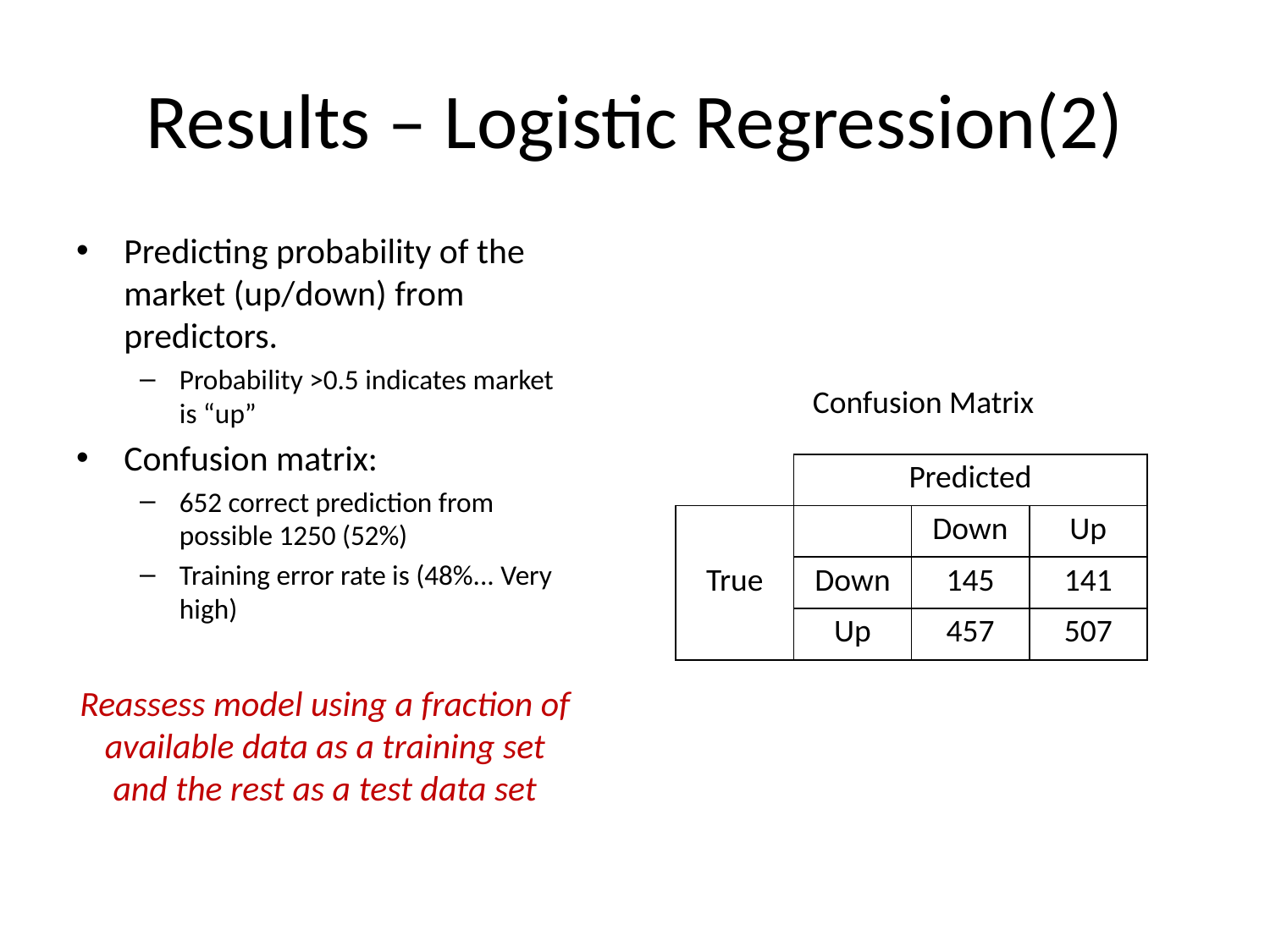

# Results – Logistic Regression(2)
Predicting probability of the market (up/down) from predictors.
Probability >0.5 indicates market is “up”
Confusion matrix:
652 correct prediction from possible 1250 (52%)
Training error rate is (48%... Very high)

Reassess model using a fraction of available data as a training set and the rest as a test data set
Confusion Matrix
|  | Predicted |  |  |
| --- | --- | --- | --- |
| True |  | Down | Up |
|  | Down | 145 | 141 |
|  | Up | 457 | 507 |